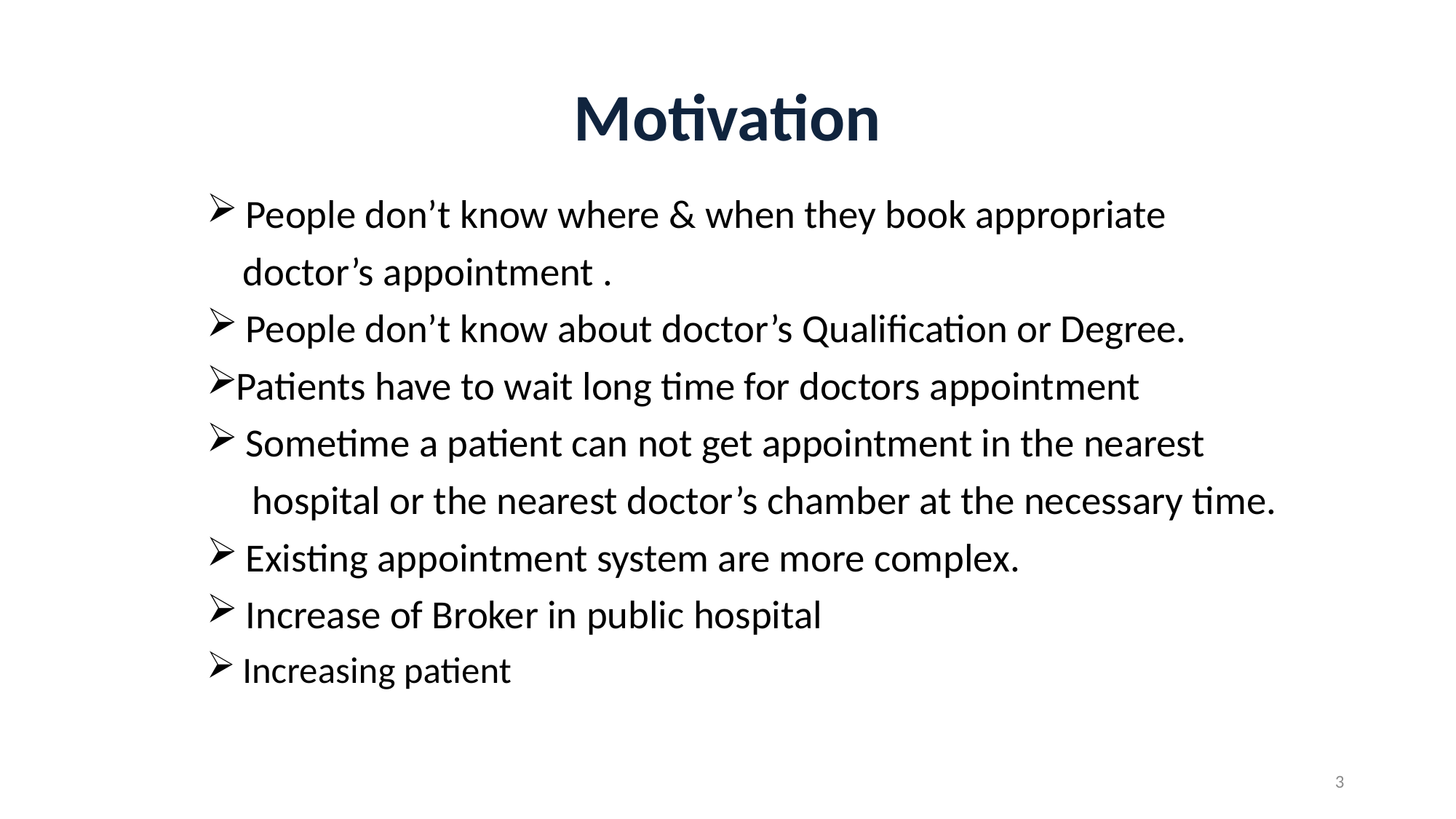

# Motivation
 People don’t know where & when they book appropriate
    doctor’s appointment .
 People don’t know about doctor’s Qualification or Degree.
Patients have to wait long time for doctors appointment
 Sometime a patient can not get appointment in the nearest
     hospital or the nearest doctor’s chamber at the necessary time.
 Existing appointment system are more complex.
 Increase of Broker in public hospital
 Increasing patient

3